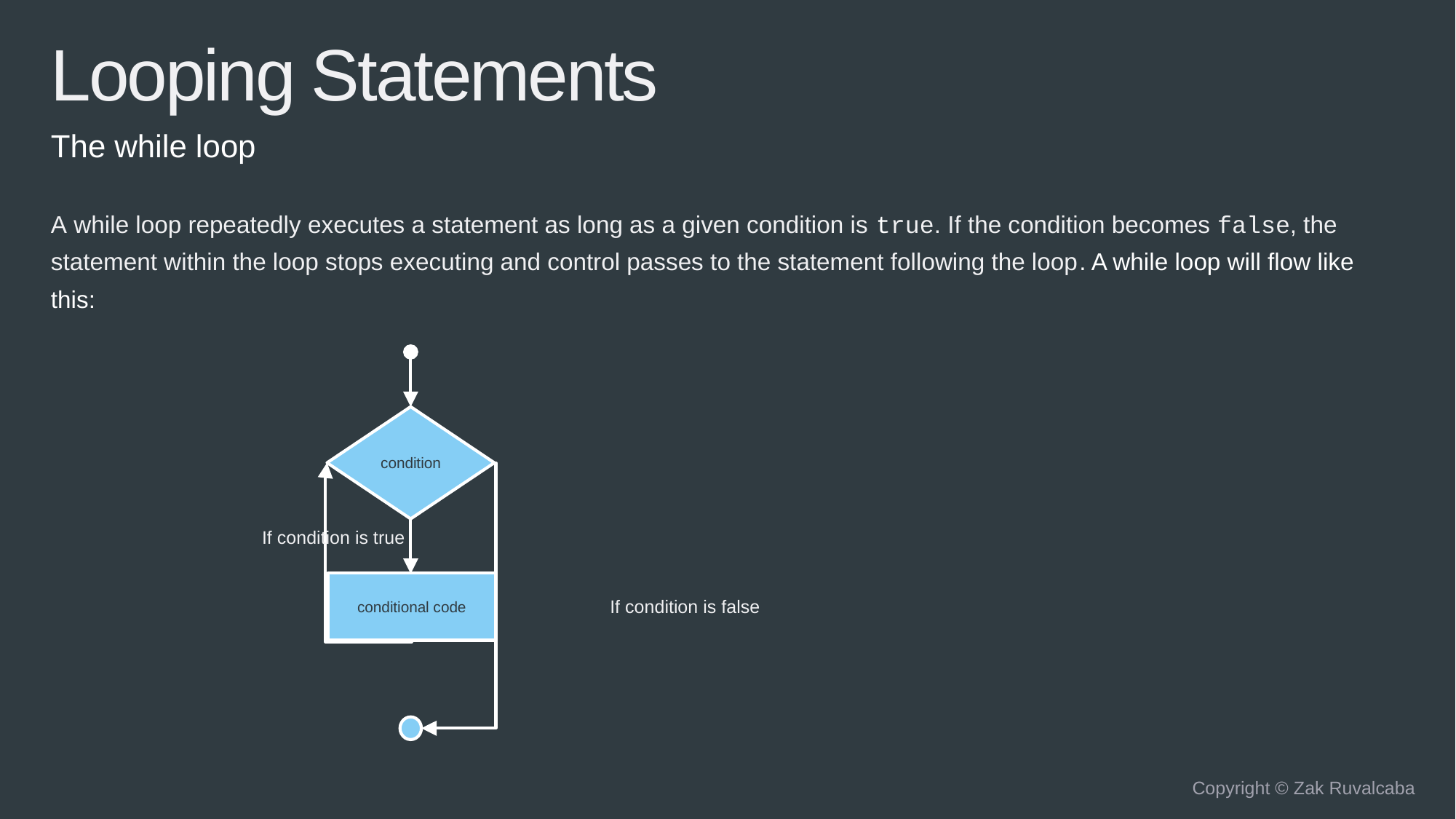

# Looping Statements
The while loop
A while loop repeatedly executes a statement as long as a given condition is true. If the condition becomes false, the statement within the loop stops executing and control passes to the statement following the loop. A while loop will flow like this:

condition
If condition is true
conditional code
If condition is false